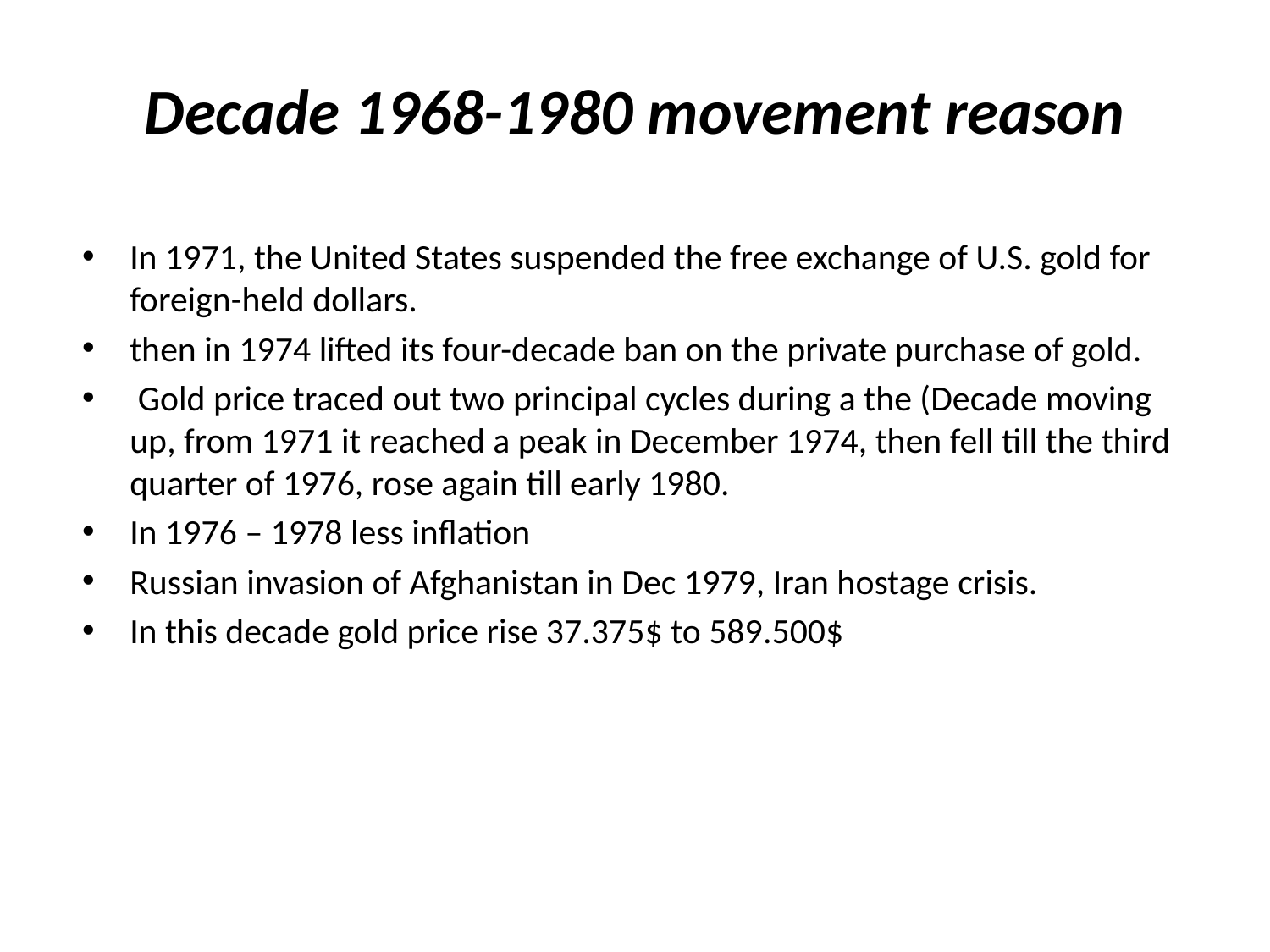

# Decade 1968-1980 movement reason

In 1971, the United States suspended the free exchange of U.S. gold for foreign-held dollars.
then in 1974 lifted its four-decade ban on the private purchase of gold.
 Gold price traced out two principal cycles during a the (Decade moving up, from 1971 it reached a peak in December 1974, then fell till the third quarter of 1976, rose again till early 1980.
In 1976 – 1978 less inflation
Russian invasion of Afghanistan in Dec 1979, Iran hostage crisis.
In this decade gold price rise 37.375$ to 589.500$